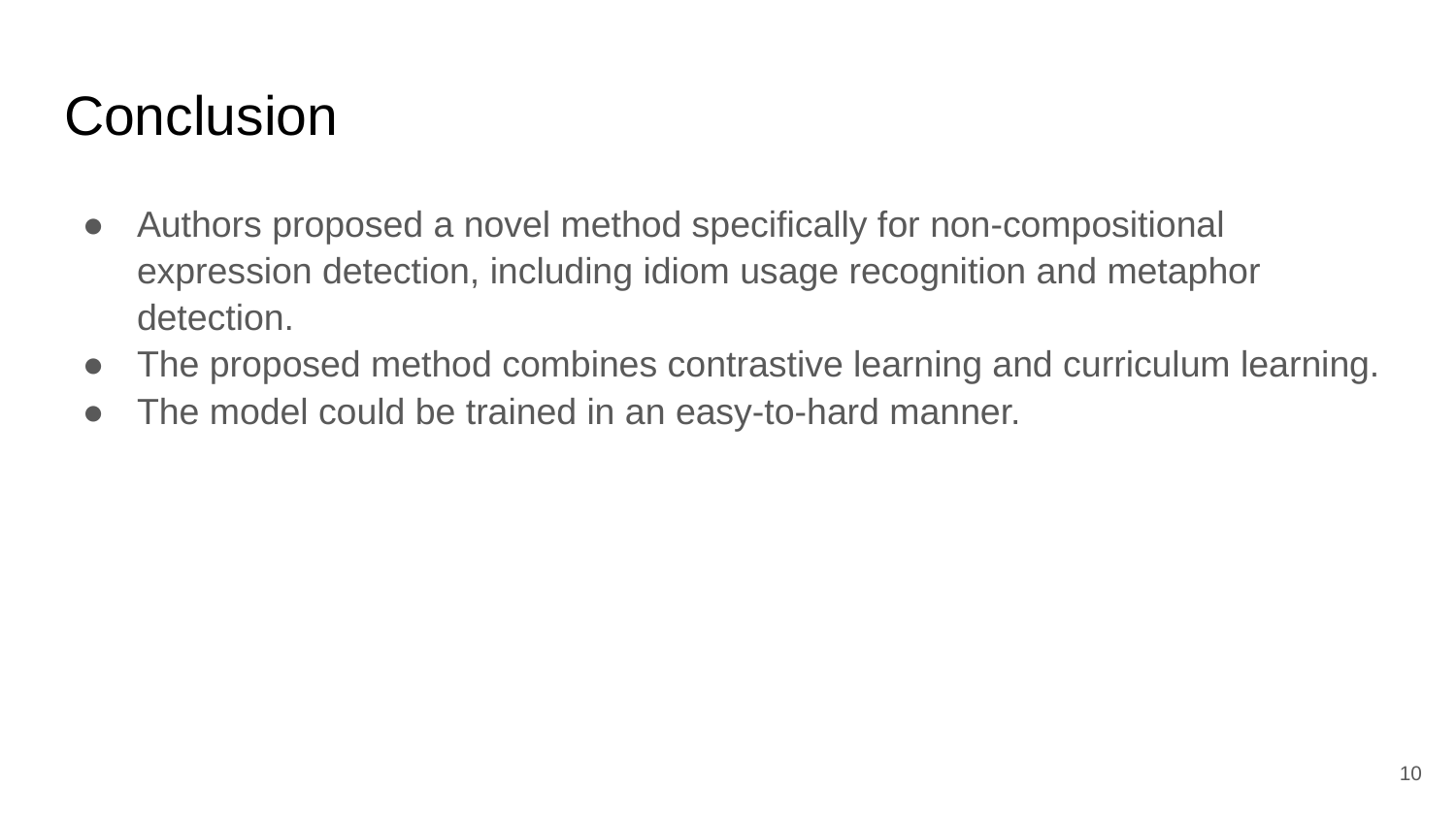

# Conclusion
Authors proposed a novel method specifically for non-compositional expression detection, including idiom usage recognition and metaphor detection.
The proposed method combines contrastive learning and curriculum learning.
The model could be trained in an easy-to-hard manner.
10